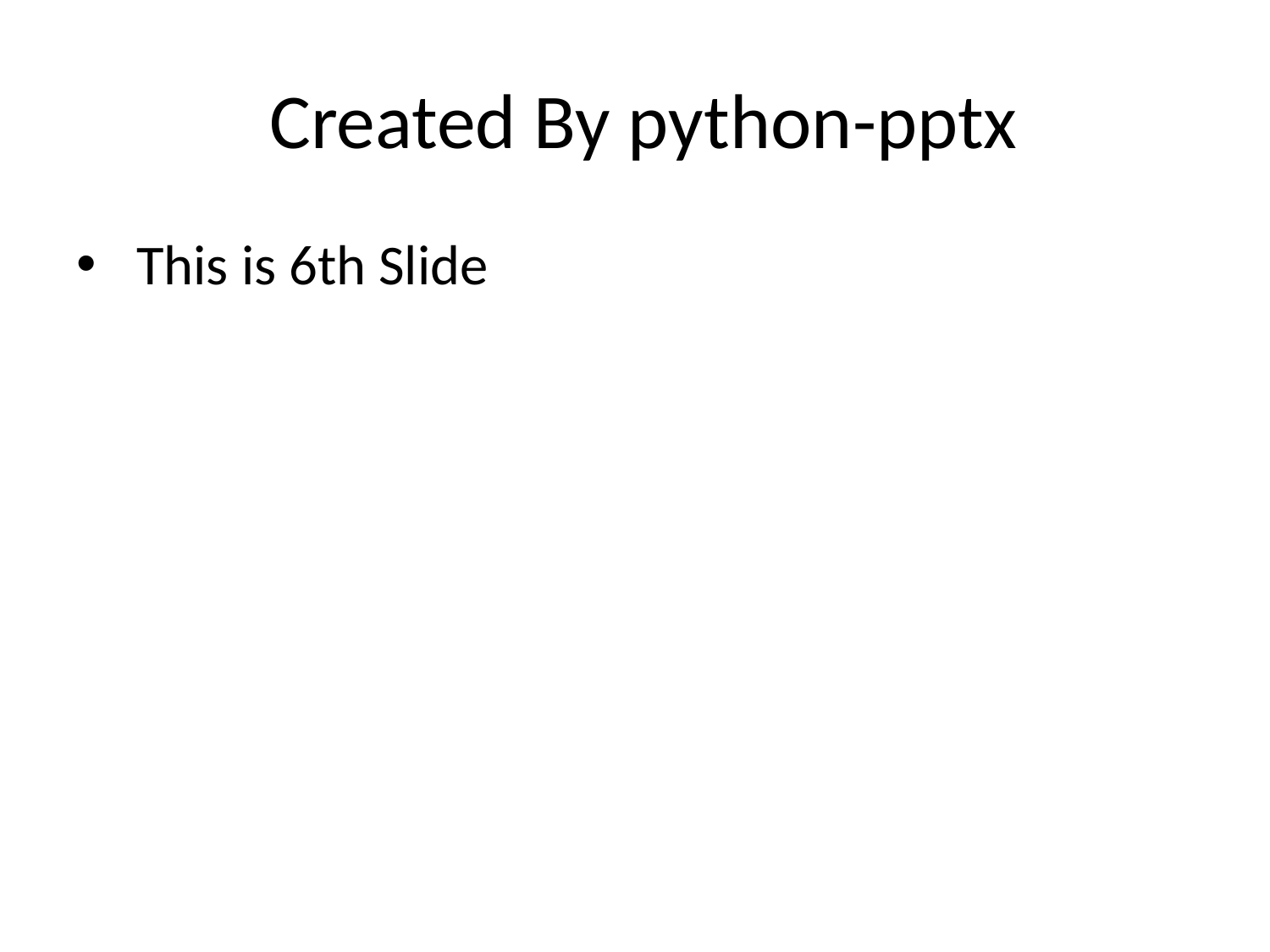

# Created By python-pptx
 This is 6th Slide